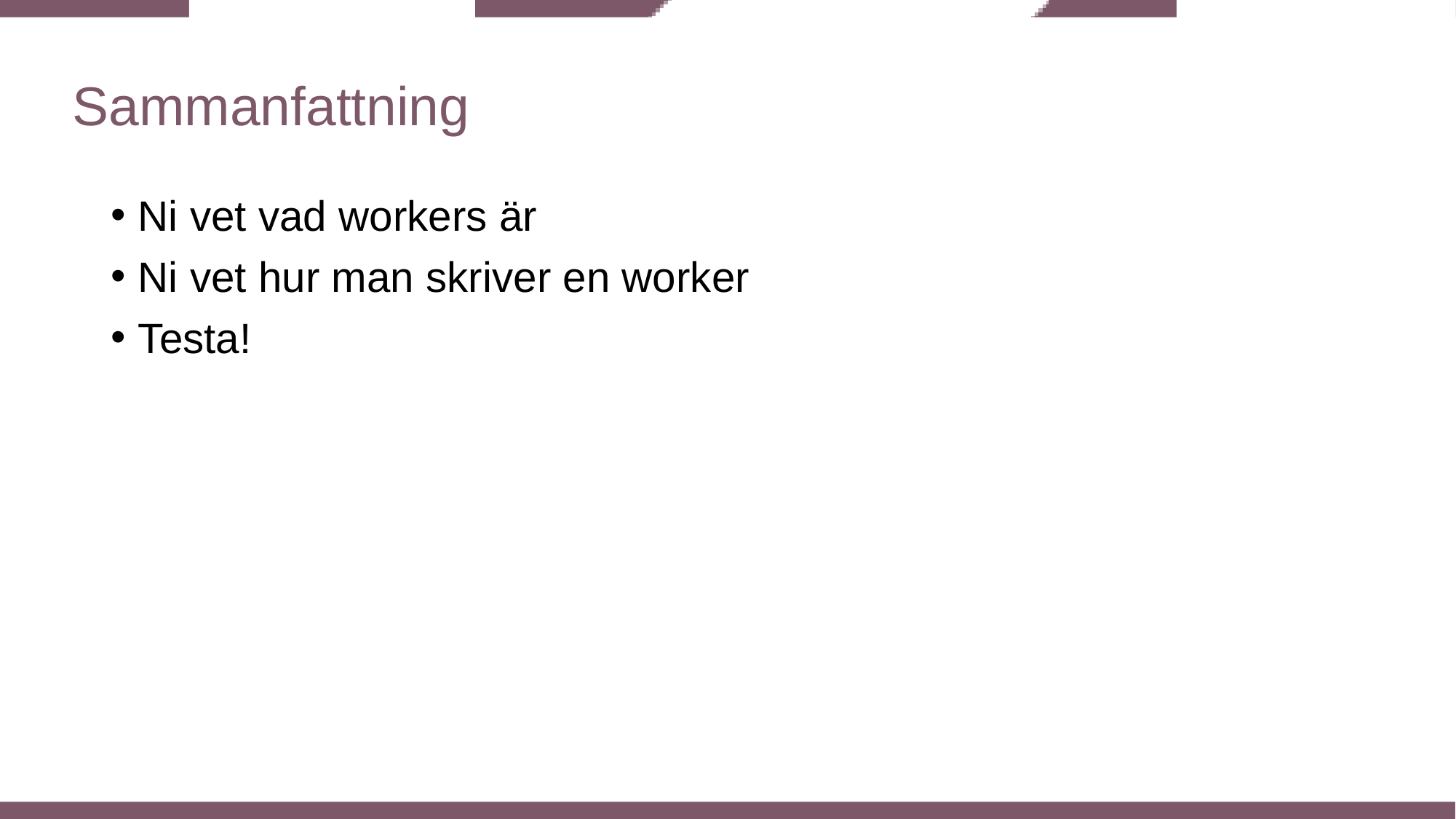

# Sammanfattning
Ni vet vad workers är
Ni vet hur man skriver en worker
Testa!